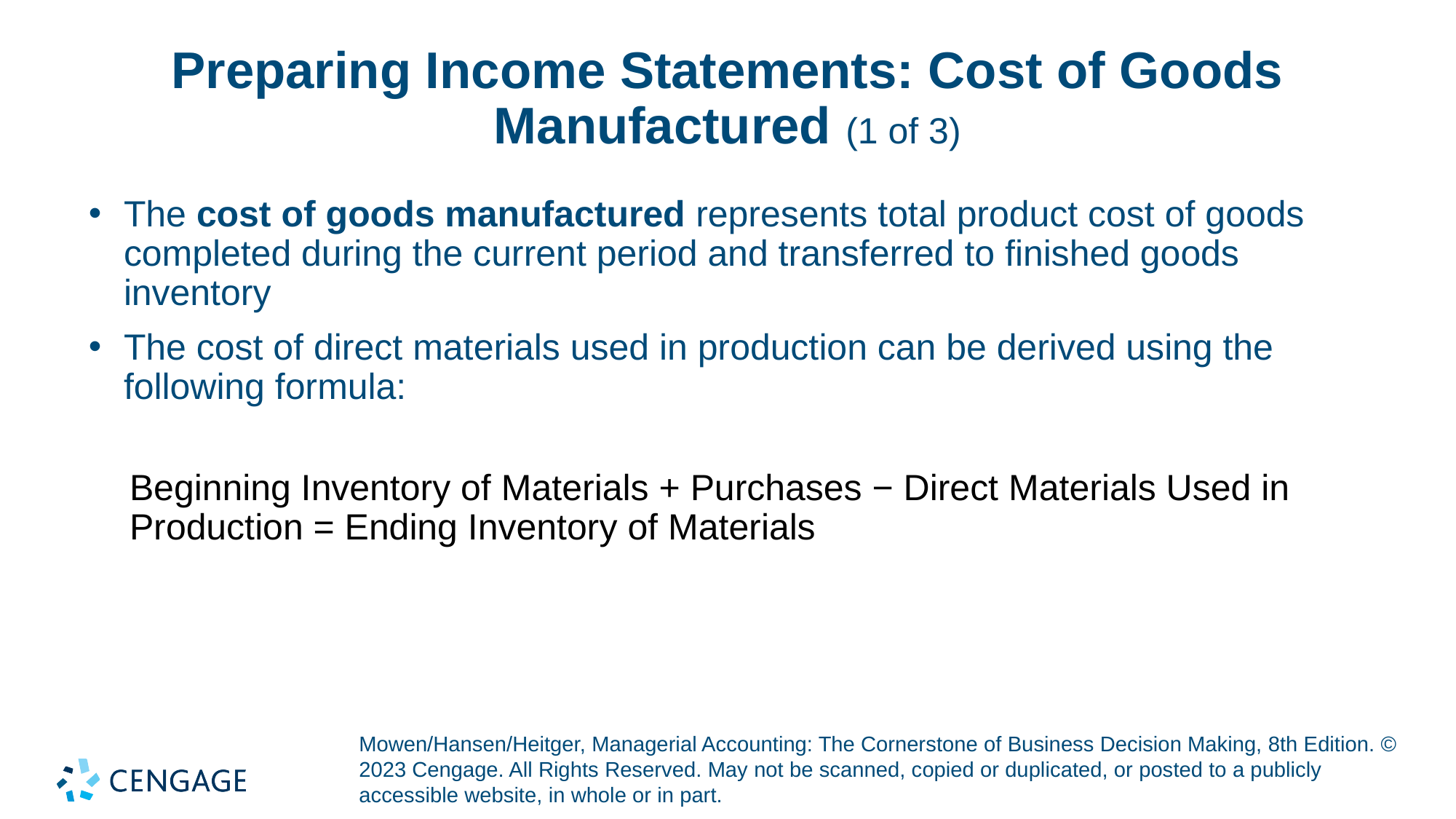

# Preparing Income Statements: Cost of Goods Manufactured (1 of 3)
The cost of goods manufactured represents total product cost of goods completed during the current period and transferred to finished goods inventory
The cost of direct materials used in production can be derived using the following formula:

Beginning Inventory of Materials + Purchases − Direct Materials Used in Production = Ending Inventory of Materials